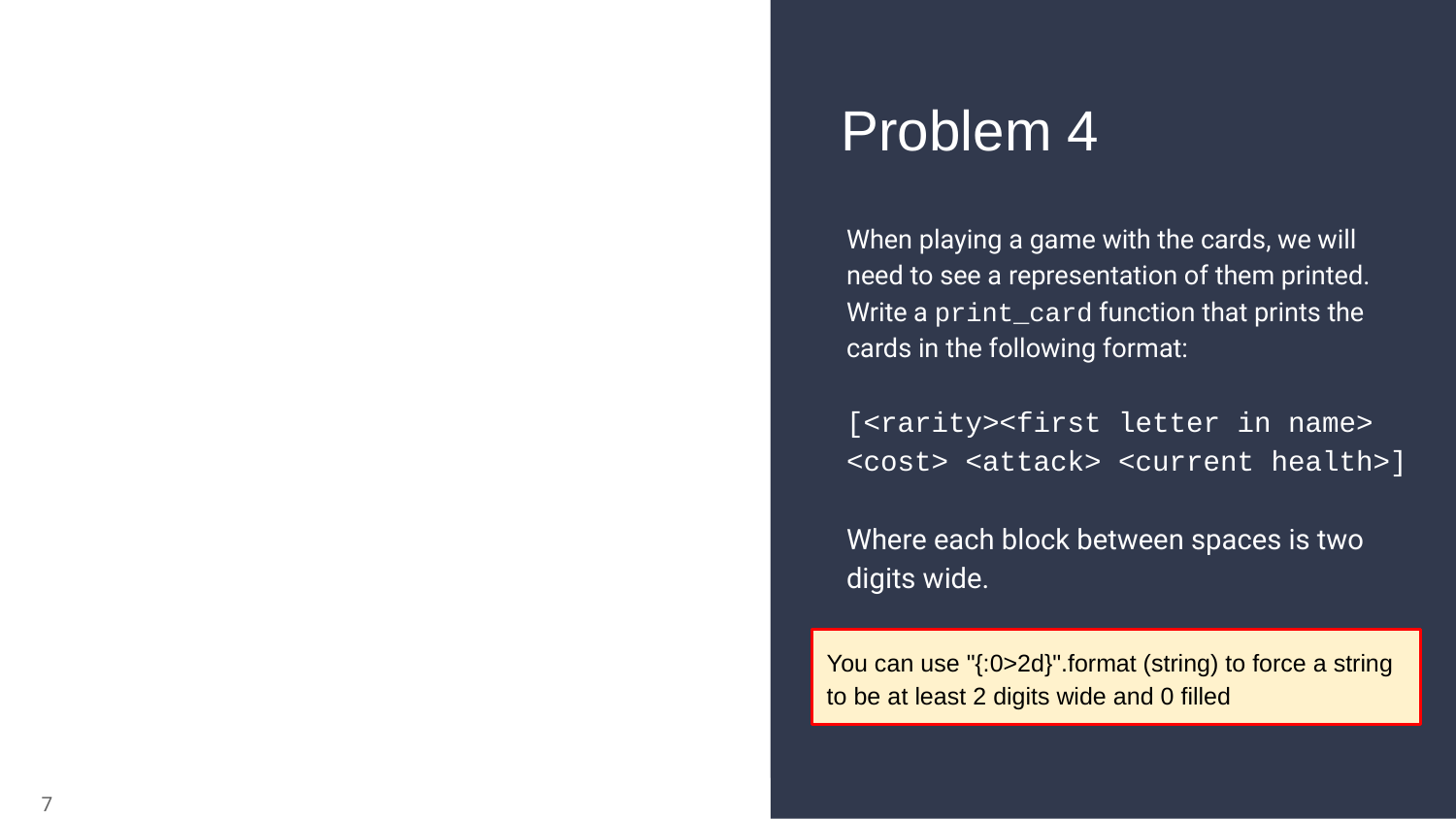

# Problem 4

When playing a game with the cards, we will need to see a representation of them printed. Write a print_card function that prints the cards in the following format:

[<rarity><first letter in name> <cost> <attack> <current health>]

Where each block between spaces is two digits wide.
You can use "{:0>2d}".format (string) to force a string to be at least 2 digits wide and 0 filled
7